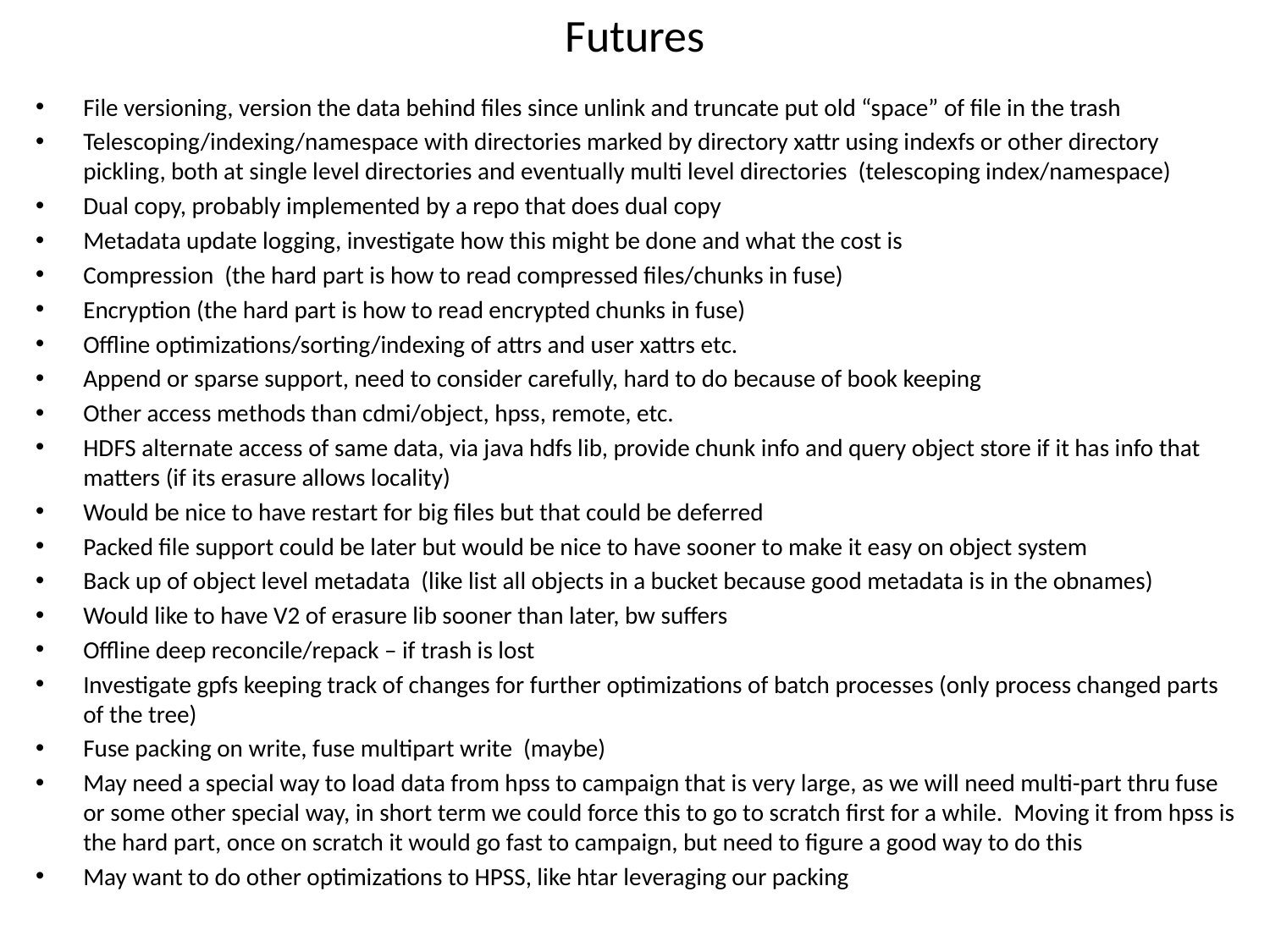

# Futures
File versioning, version the data behind files since unlink and truncate put old “space” of file in the trash
Telescoping/indexing/namespace with directories marked by directory xattr using indexfs or other directory pickling, both at single level directories and eventually multi level directories  (telescoping index/namespace)
Dual copy, probably implemented by a repo that does dual copy
Metadata update logging, investigate how this might be done and what the cost is
Compression  (the hard part is how to read compressed files/chunks in fuse)
Encryption (the hard part is how to read encrypted chunks in fuse)
Offline optimizations/sorting/indexing of attrs and user xattrs etc.
Append or sparse support, need to consider carefully, hard to do because of book keeping
Other access methods than cdmi/object, hpss, remote, etc.
HDFS alternate access of same data, via java hdfs lib, provide chunk info and query object store if it has info that matters (if its erasure allows locality)
Would be nice to have restart for big files but that could be deferred
Packed file support could be later but would be nice to have sooner to make it easy on object system
Back up of object level metadata  (like list all objects in a bucket because good metadata is in the obnames)
Would like to have V2 of erasure lib sooner than later, bw suffers
Offline deep reconcile/repack – if trash is lost
Investigate gpfs keeping track of changes for further optimizations of batch processes (only process changed parts of the tree)
Fuse packing on write, fuse multipart write  (maybe)
May need a special way to load data from hpss to campaign that is very large, as we will need multi-part thru fuse or some other special way, in short term we could force this to go to scratch first for a while.  Moving it from hpss is the hard part, once on scratch it would go fast to campaign, but need to figure a good way to do this
May want to do other optimizations to HPSS, like htar leveraging our packing